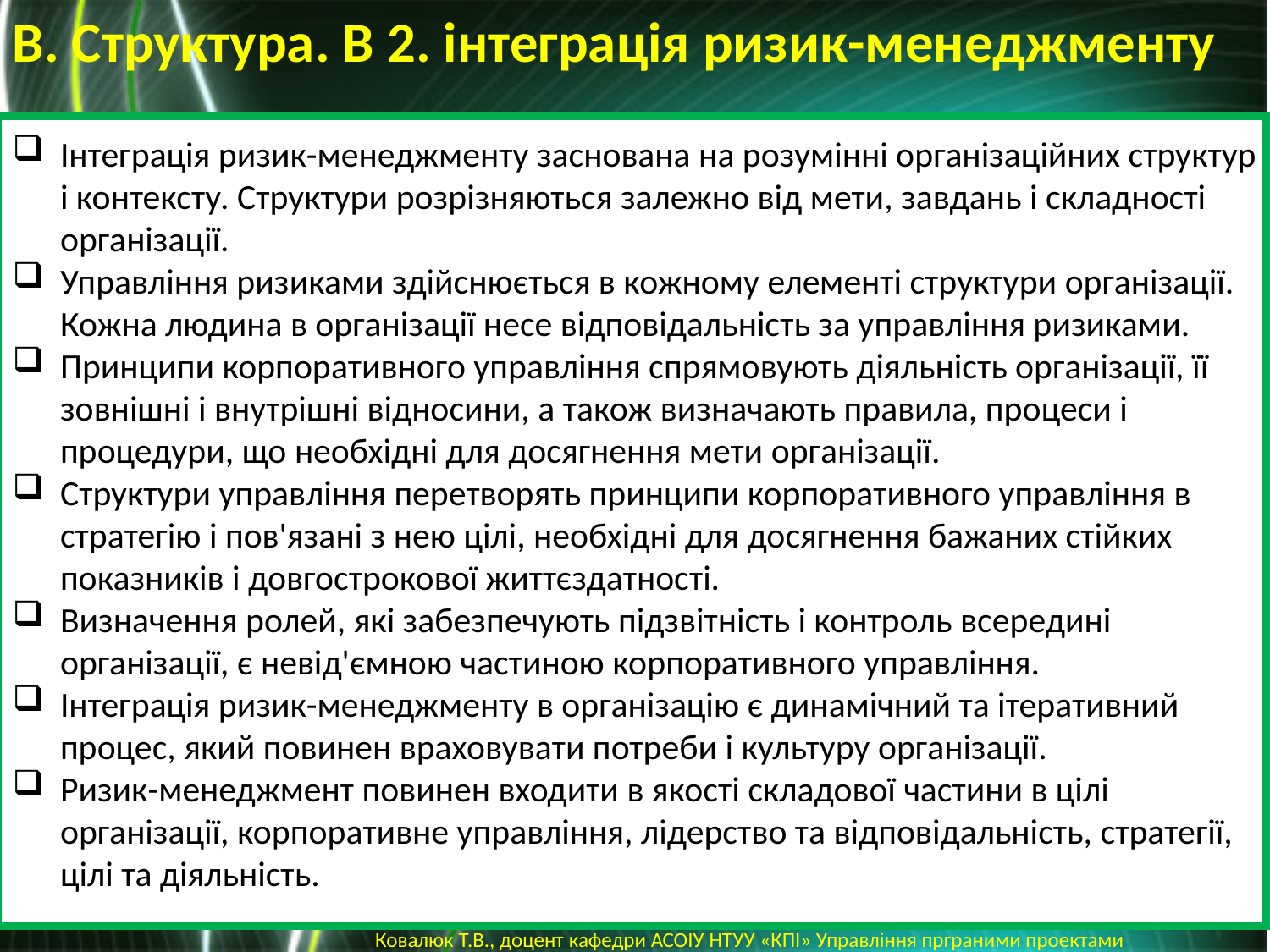

В. Структура. В 2. інтеграція ризик-менеджменту
Інтеграція ризик-менеджменту заснована на розумінні організаційних структур і контексту. Структури розрізняються залежно від мети, завдань і складності організації.
Управління ризиками здійснюється в кожному елементі структури організації. Кожна людина в організації несе відповідальність за управління ризиками.
Принципи корпоративного управління спрямовують діяльність організації, її зовнішні і внутрішні відносини, а також визначають правила, процеси і процедури, що необхідні для досягнення мети організації.
Структури управління перетворять принципи корпоративного управління в стратегію і пов'язані з нею цілі, необхідні для досягнення бажаних стійких показників і довгострокової життєздатності.
Визначення ролей, які забезпечують підзвітність і контроль всередині організації, є невід'ємною частиною корпоративного управління.
Інтеграція ризик-менеджменту в організацію є динамічний та ітеративний процес, який повинен враховувати потреби і культуру організації.
Ризик-менеджмент повинен входити в якості складової частини в цілі організації, корпоративне управління, лідерство та відповідальність, стратегії, цілі та діяльність.